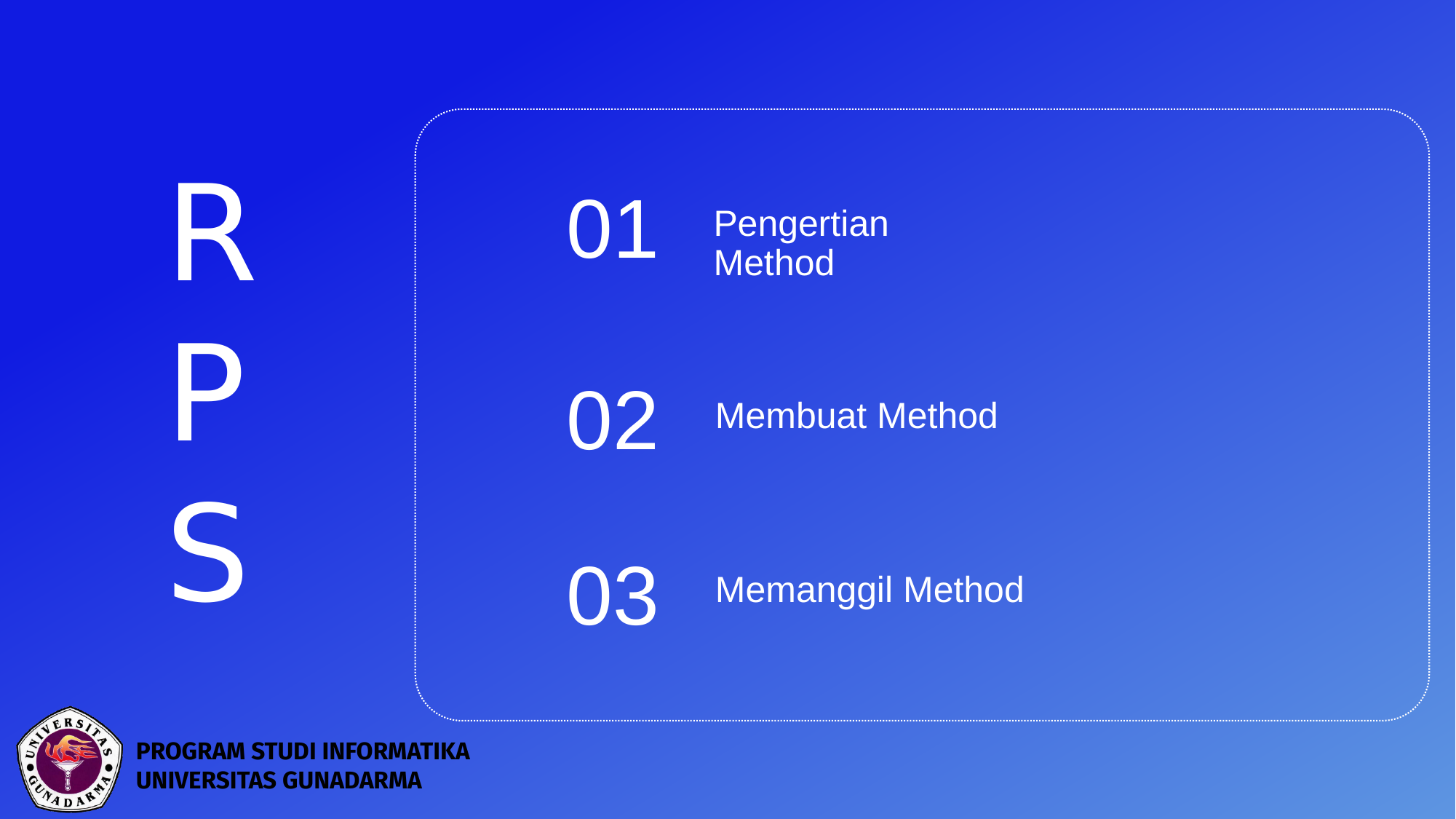

RPS
01
Pengertian Method
02
Membuat Method
03
Memanggil Method